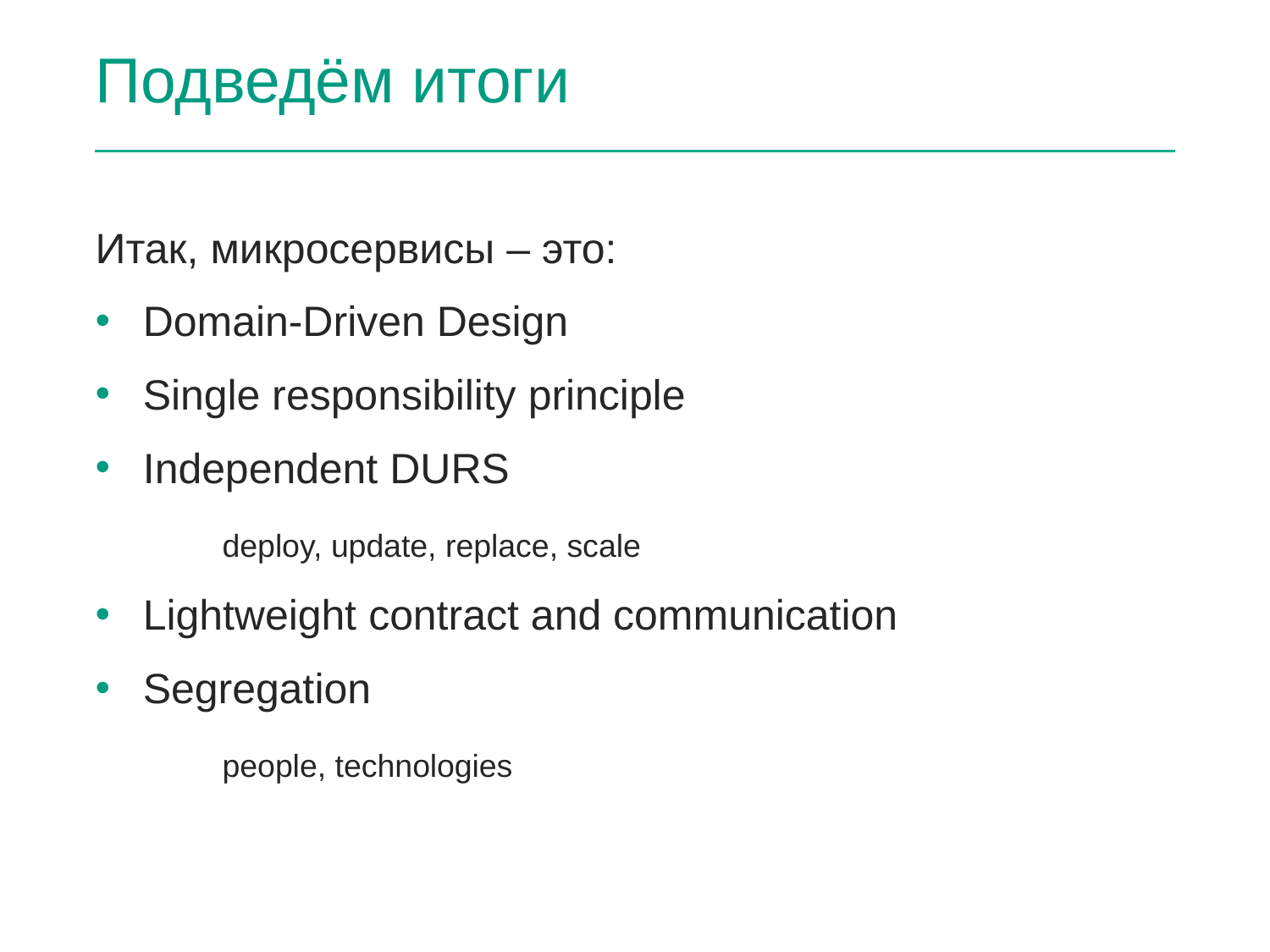

# Подведём итоги
Итак, микросервисы – это:
Domain-Driven Design
Single responsibility principle
Independent DURS
	deploy, update, replace, scale
Lightweight contract and communication
Segregation
	people, technologies